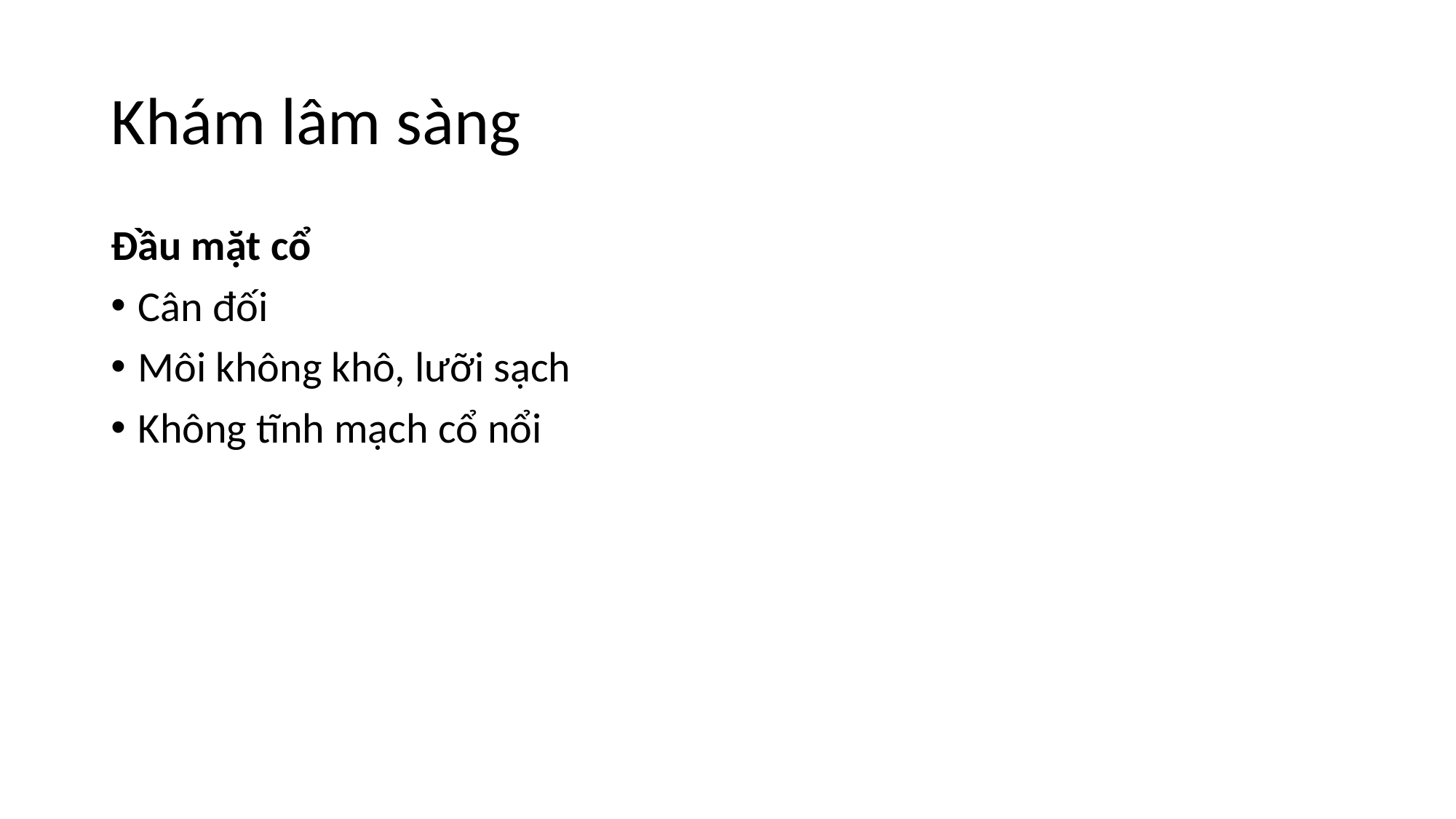

# Khám lâm sàng
Đầu mặt cổ
Cân đối
Môi không khô, lưỡi sạch
Không tĩnh mạch cổ nổi